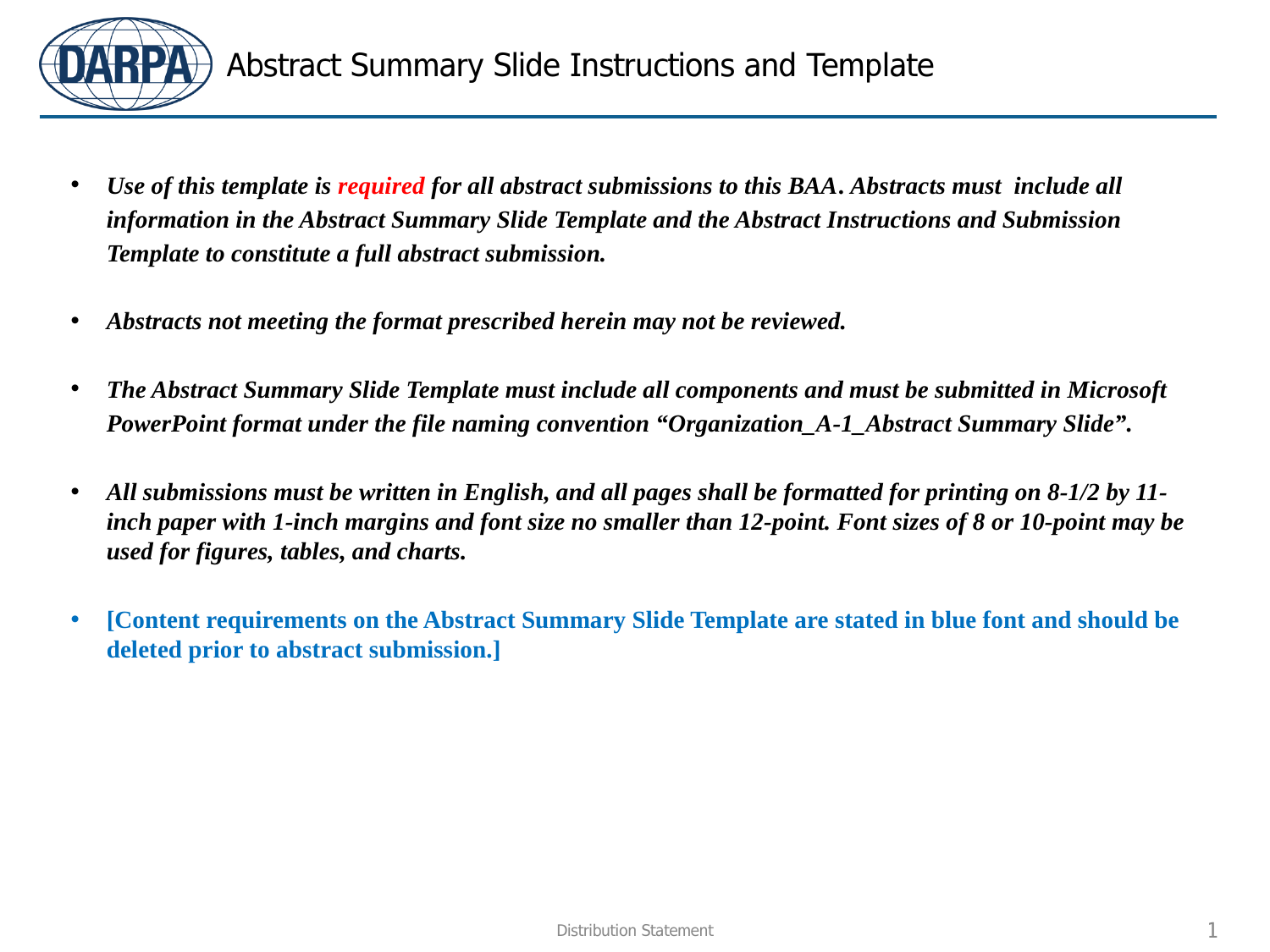

# Abstract Summary Slide Instructions and Template
Use of this template is required for all abstract submissions to this BAA. Abstracts must  include all information in the Abstract Summary Slide Template and the Abstract Instructions and Submission Template to constitute a full abstract submission.

Abstracts not meeting the format prescribed herein may not be reviewed.

The Abstract Summary Slide Template must include all components and must be submitted in Microsoft PowerPoint format under the file naming convention “Organization_A-1_Abstract Summary Slide”.

All submissions must be written in English, and all pages shall be formatted for printing on 8-1/2 by 11-inch paper with 1-inch margins and font size no smaller than 12-point. Font sizes of 8 or 10-point may be used for figures, tables, and charts.

[Content requirements on the Abstract Summary Slide Template are stated in blue font and should be deleted prior to abstract submission.]

Distribution Statement
1